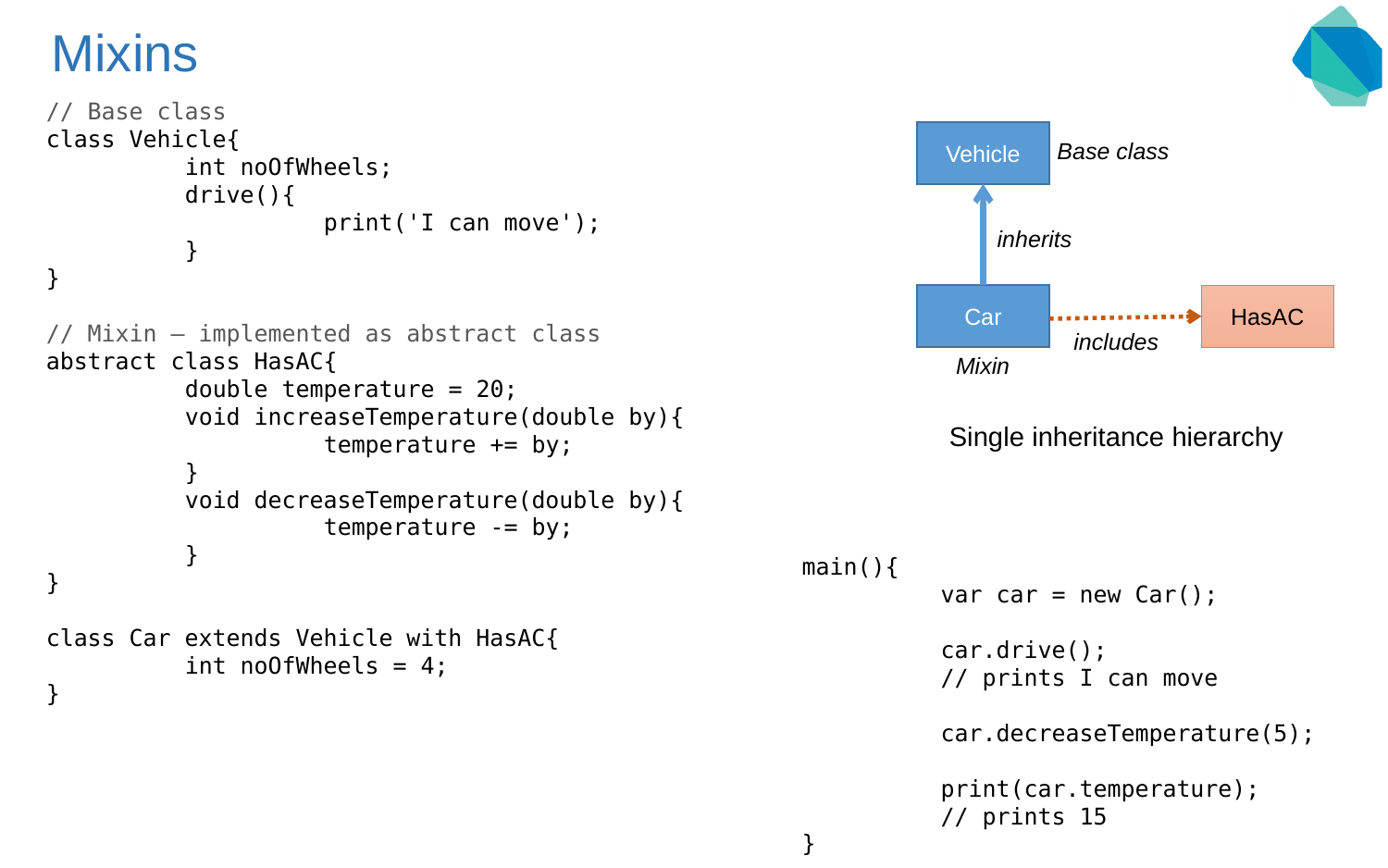

# Mixins
// Base class
class Vehicle{
	int noOfWheels;
	drive(){
		print('I can move');
	}
}

// Mixin – implemented as abstract class
abstract class HasAC{
	double temperature = 20;
	void increaseTemperature(double by){
		temperature += by;
	}
	void decreaseTemperature(double by){
		temperature -= by;
	}
}

class Car extends Vehicle with HasAC{
	int noOfWheels = 4;
}

Vehicle
Base class
inherits
Car
HasAC
includes
Mixin
Single inheritance hierarchy
main(){
	var car = new Car();

	car.drive();
	// prints I can move

	car.decreaseTemperature(5);

	print(car.temperature);
	// prints 15
}